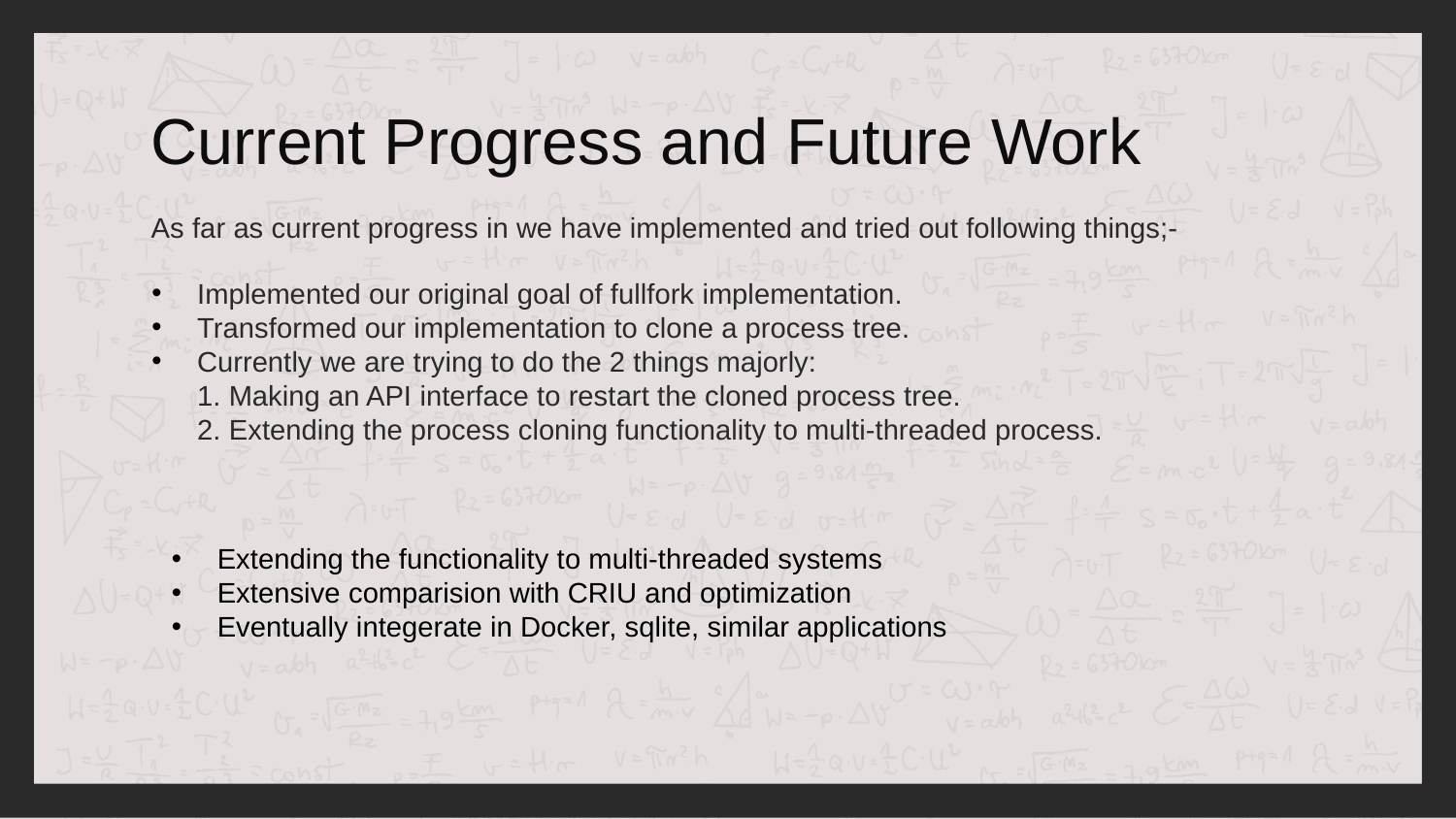

Current Progress and Future Work
# As far as current progress in we have implemented and tried out following things;-
Implemented our original goal of fullfork implementation.
Transformed our implementation to clone a process tree.
Currently we are trying to do the 2 things majorly:
1. Making an API interface to restart the cloned process tree.
2. Extending the process cloning functionality to multi-threaded process.
Extending the functionality to multi-threaded systems
Extensive comparision with CRIU and optimization
Eventually integerate in Docker, sqlite, similar applications